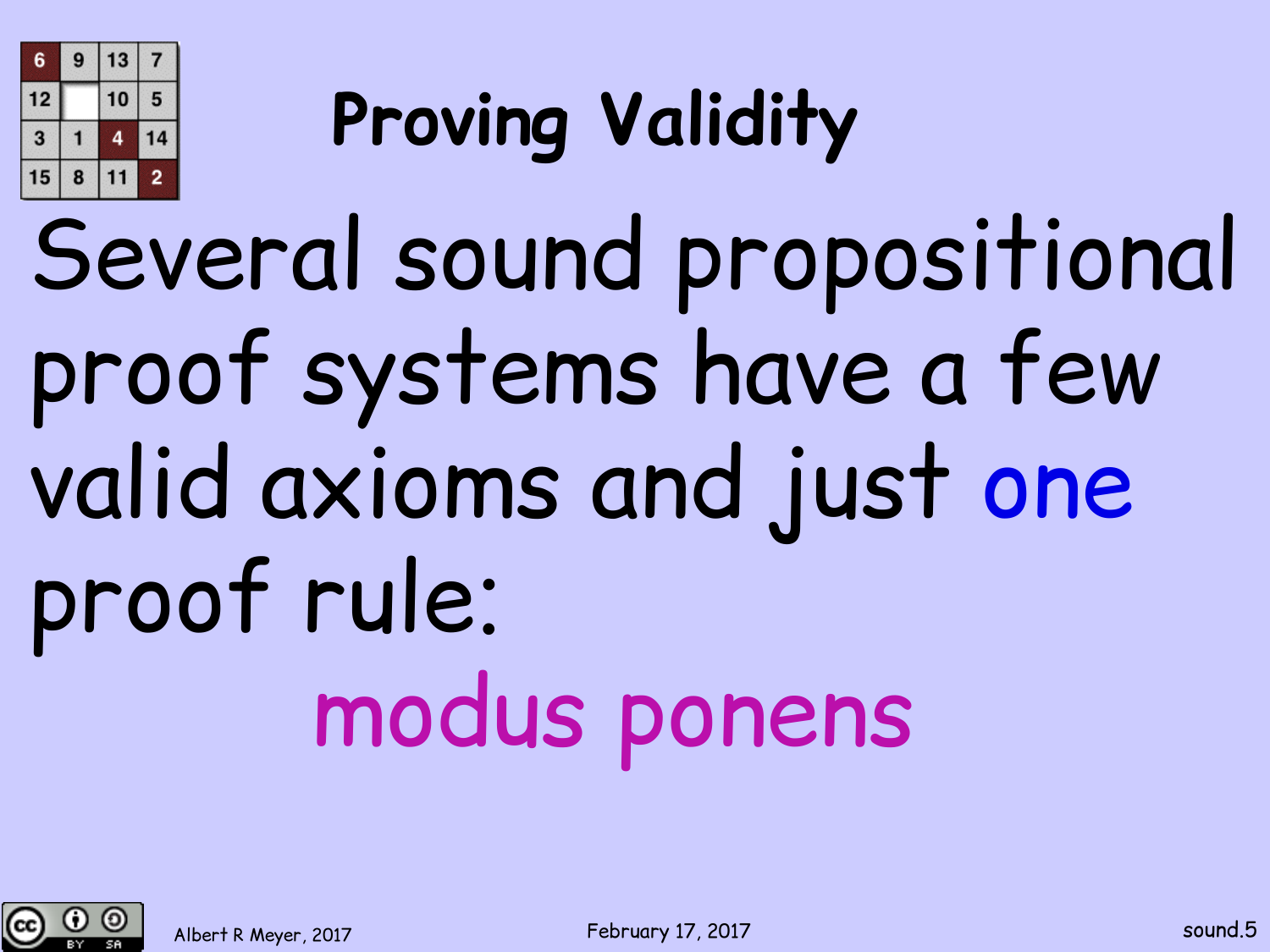

# Proving Validity
Several sound propositional
proof systems have a few
valid axioms and just one
proof rule:
          modus ponens
sound.5